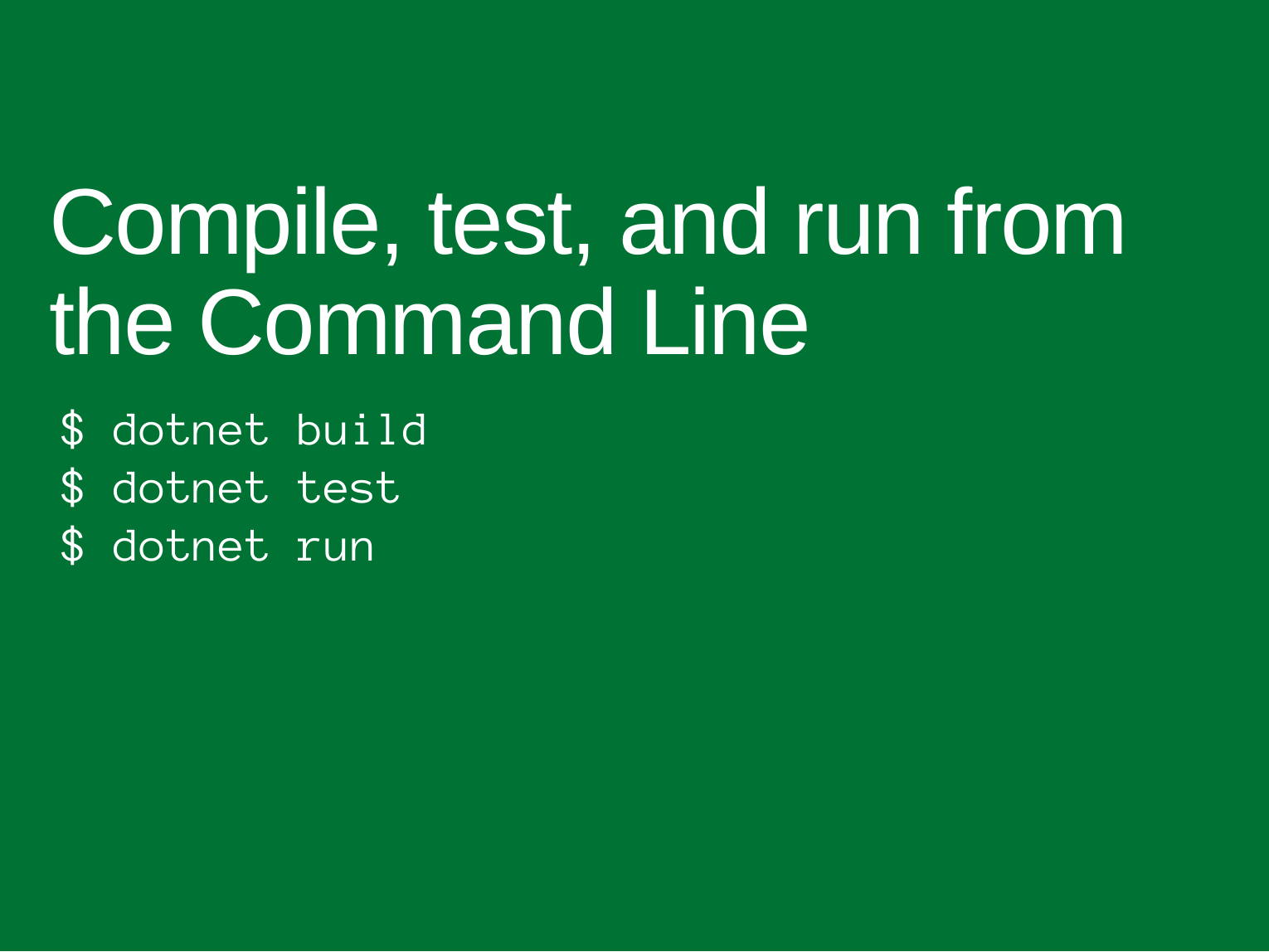

Compile, test, and run from the Command Line
$ dotnet build
$ dotnet test
$ dotnet run